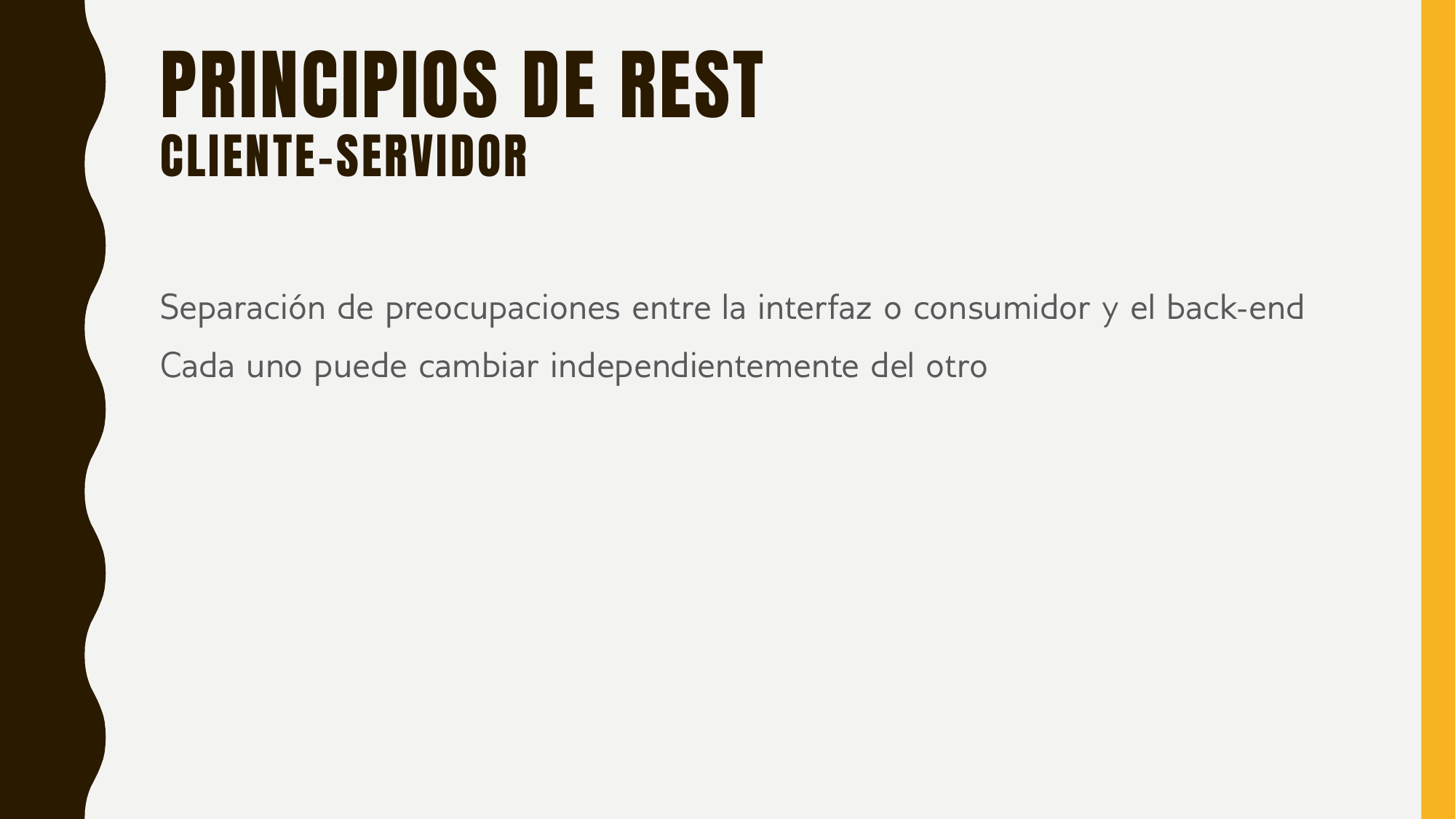

# Principios de rest cliente-servidor
Separación de preocupaciones entre la interfaz o consumidor y el back-end
Cada uno puede cambiar independientemente del otro